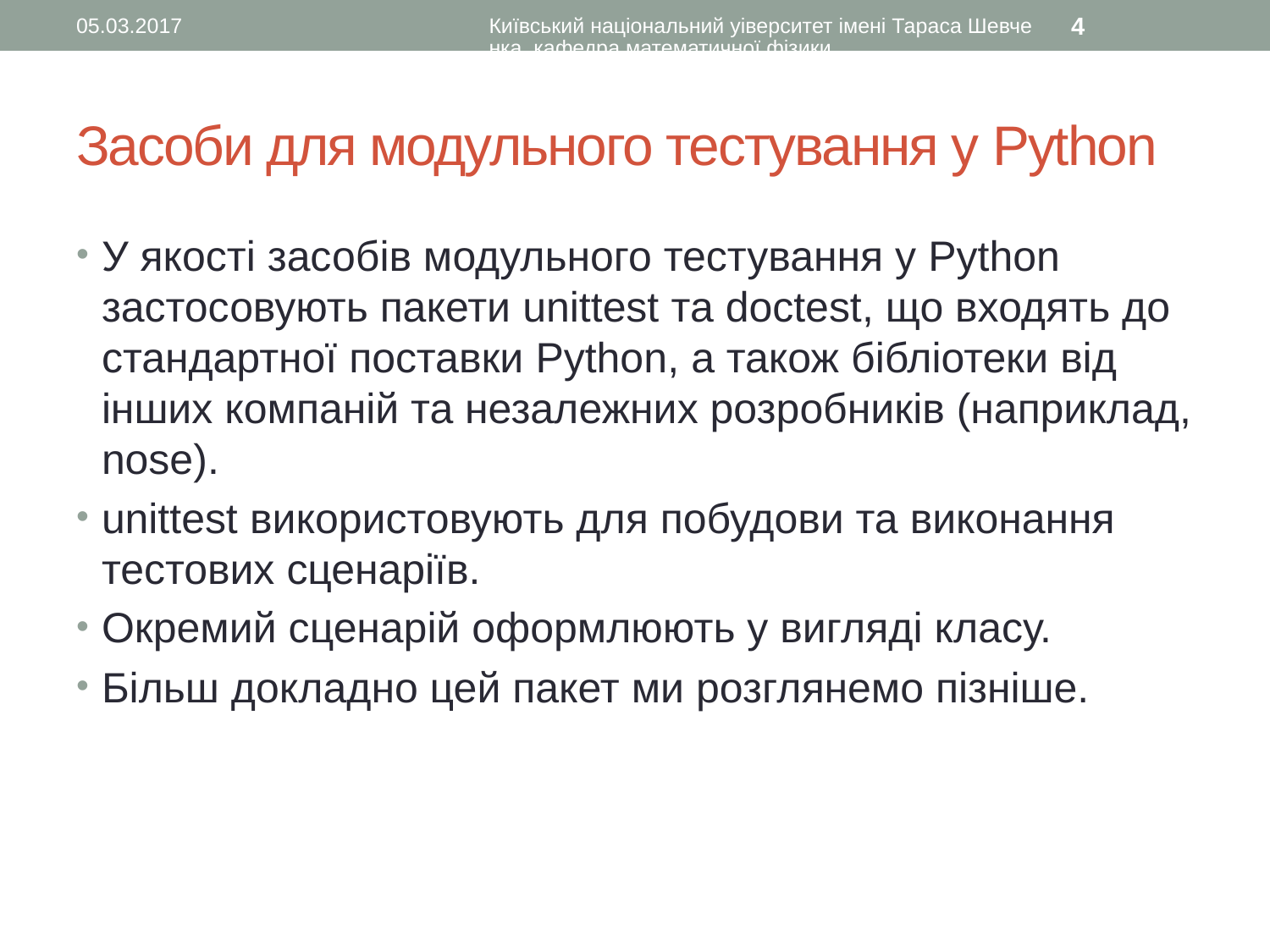

05.03.2017
Київський національний уіверситет імені Тараса Шевченка, кафедра математичної фізики
4
# Засоби для модульного тестування у Python
У якості засобів модульного тестування у Python застосовують пакети unittest та doctest, що входять до стандартної поставки Python, а також бібліотеки від інших компаній та незалежних розробників (наприклад, nose).
unittest використовують для побудови та виконання тестових сценаріїв.
Окремий сценарій оформлюють у вигляді класу.
Більш докладно цей пакет ми розглянемо пізніше.